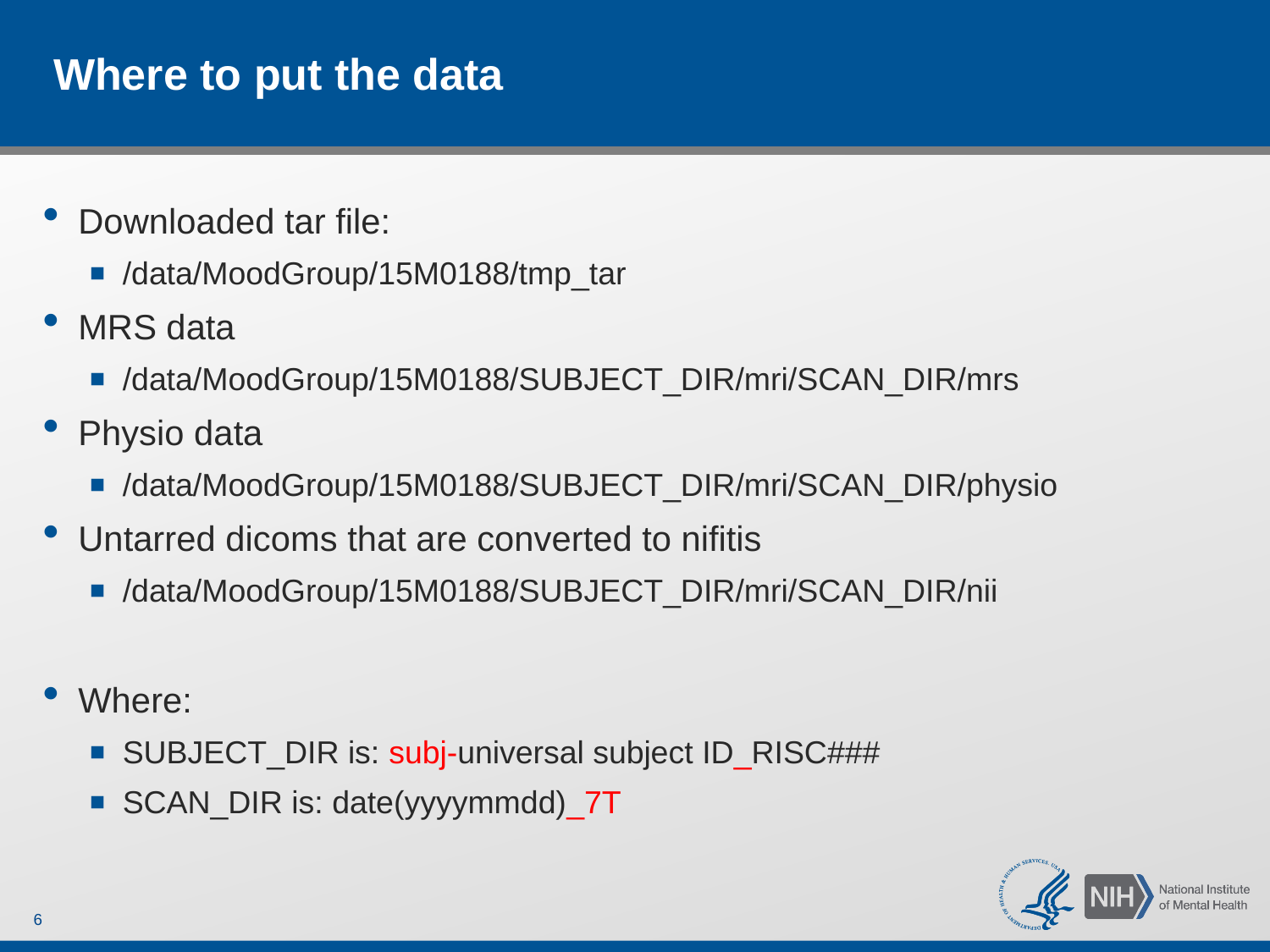

# Where to put the data
Downloaded tar file:
/data/MoodGroup/15M0188/tmp_tar
MRS data
/data/MoodGroup/15M0188/SUBJECT_DIR/mri/SCAN_DIR/mrs
Physio data
/data/MoodGroup/15M0188/SUBJECT_DIR/mri/SCAN_DIR/physio
Untarred dicoms that are converted to nifitis
/data/MoodGroup/15M0188/SUBJECT_DIR/mri/SCAN_DIR/nii

Where:
SUBJECT_DIR is: subj-universal subject ID_RISC###
SCAN_DIR is: date(yyyymmdd)_7T
6